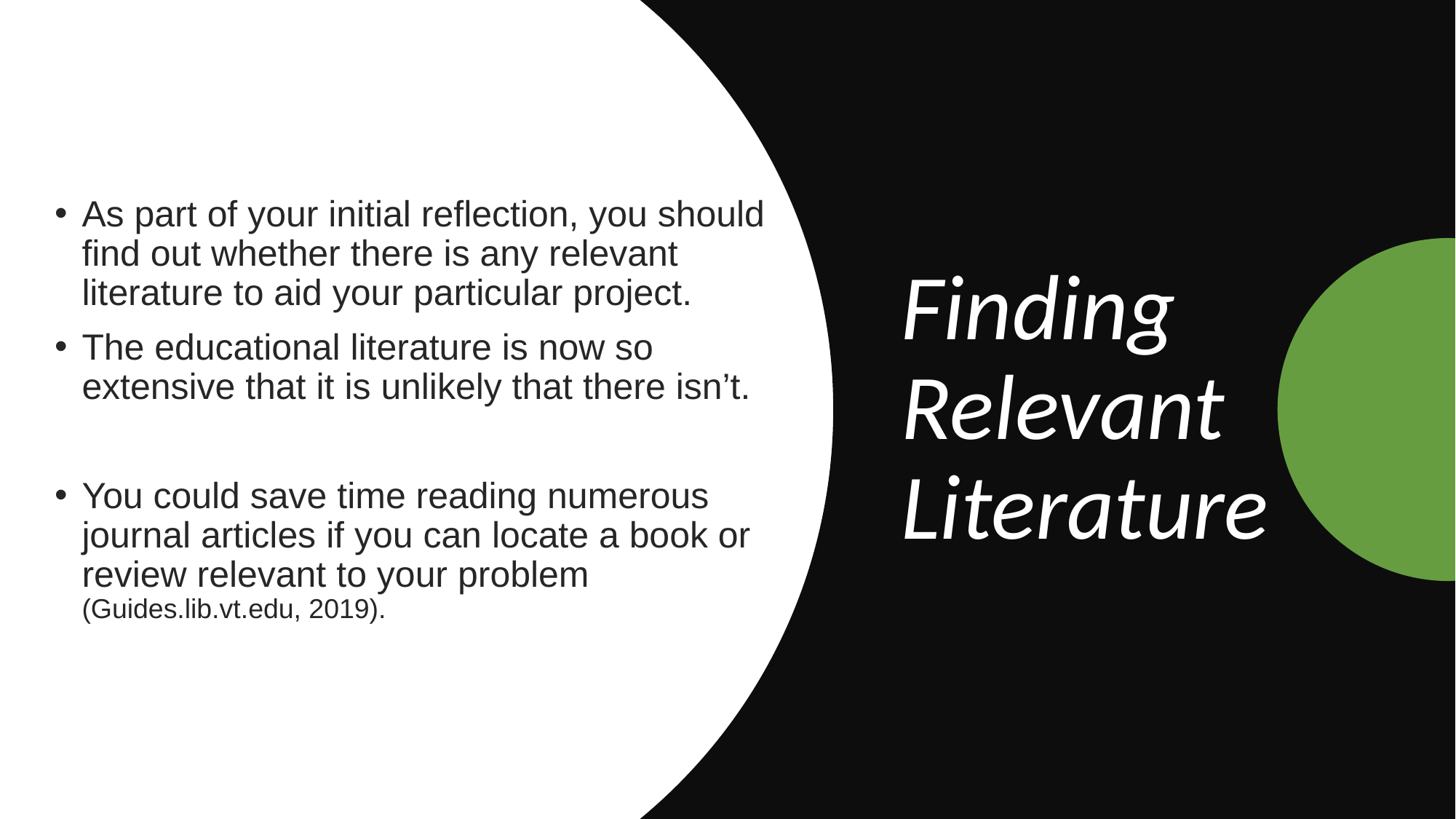

As part of your initial reflection, you should find out whether there is any relevant literature to aid your particular project.
The educational literature is now so extensive that it is unlikely that there isn’t.

You could save time reading numerous journal articles if you can locate a book or review relevant to your problem (Guides.lib.vt.edu, 2019).
# Finding Relevant Literature

Created by Tayo Alebiosu